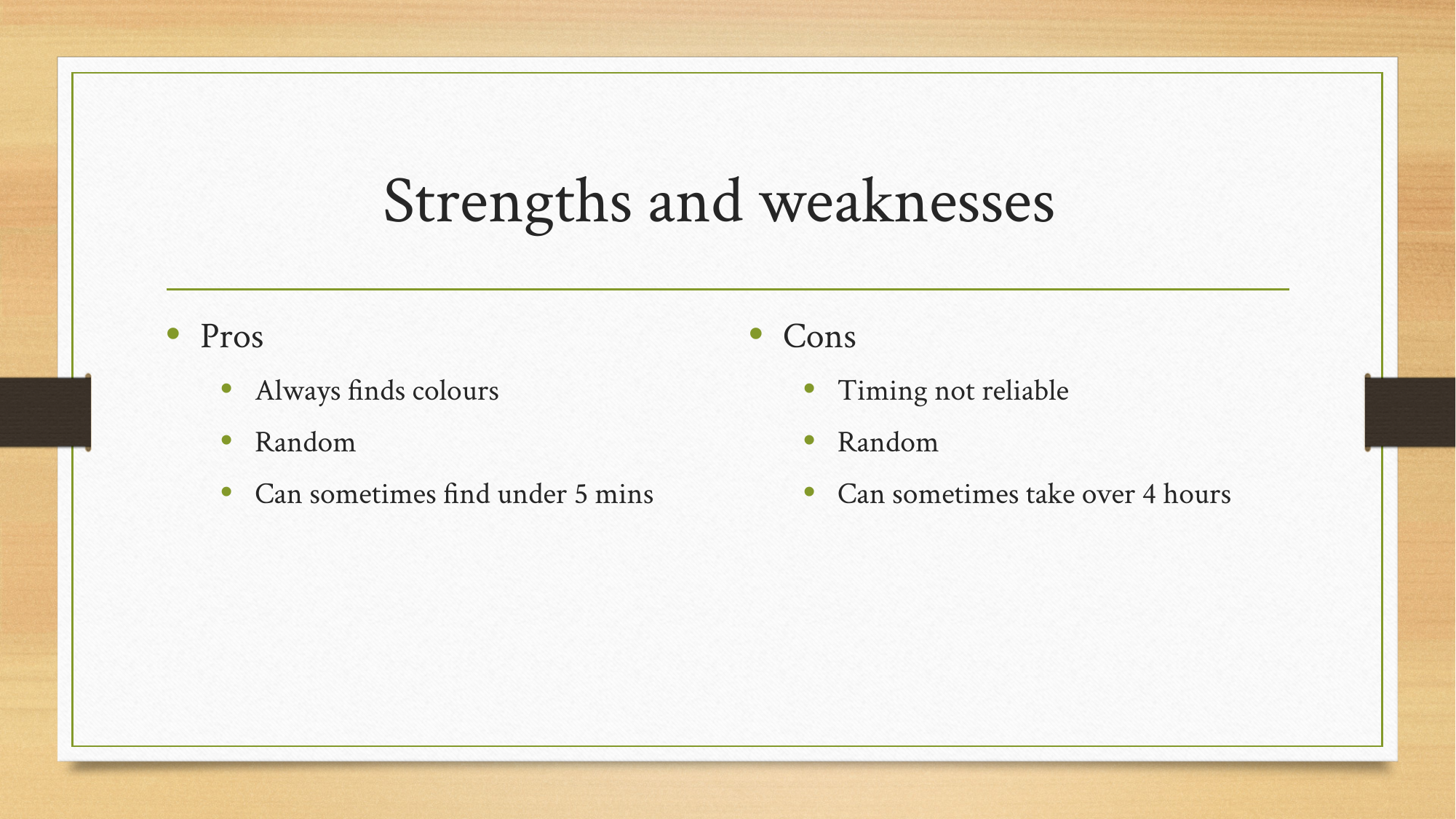

# Strengths and weaknesses
Pros
Always finds colours
Random
Can sometimes find under 5 mins
Cons
Timing not reliable
Random
Can sometimes take over 4 hours